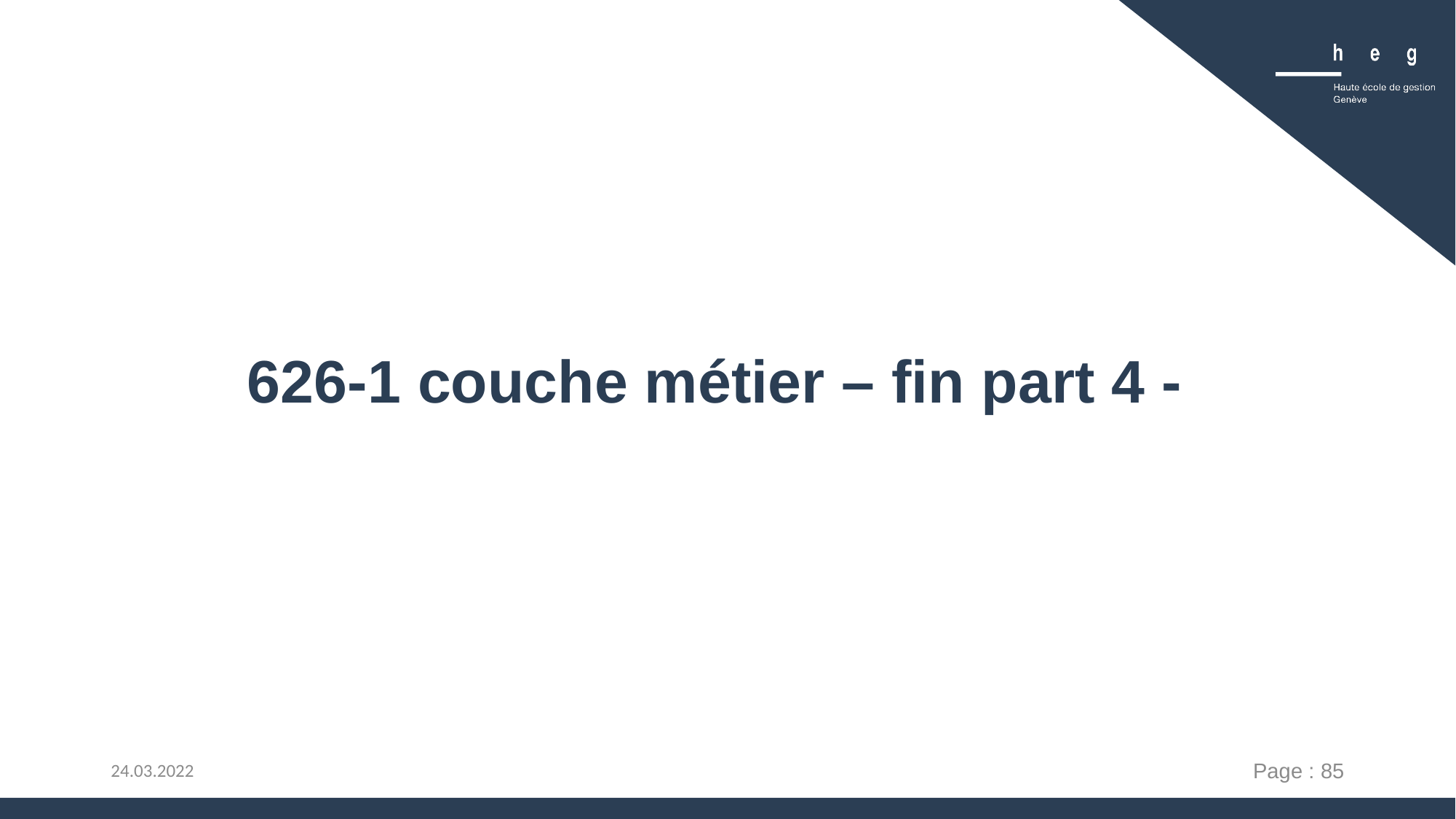

# 626-1 couche métier – fin part 4 -
Page : 85